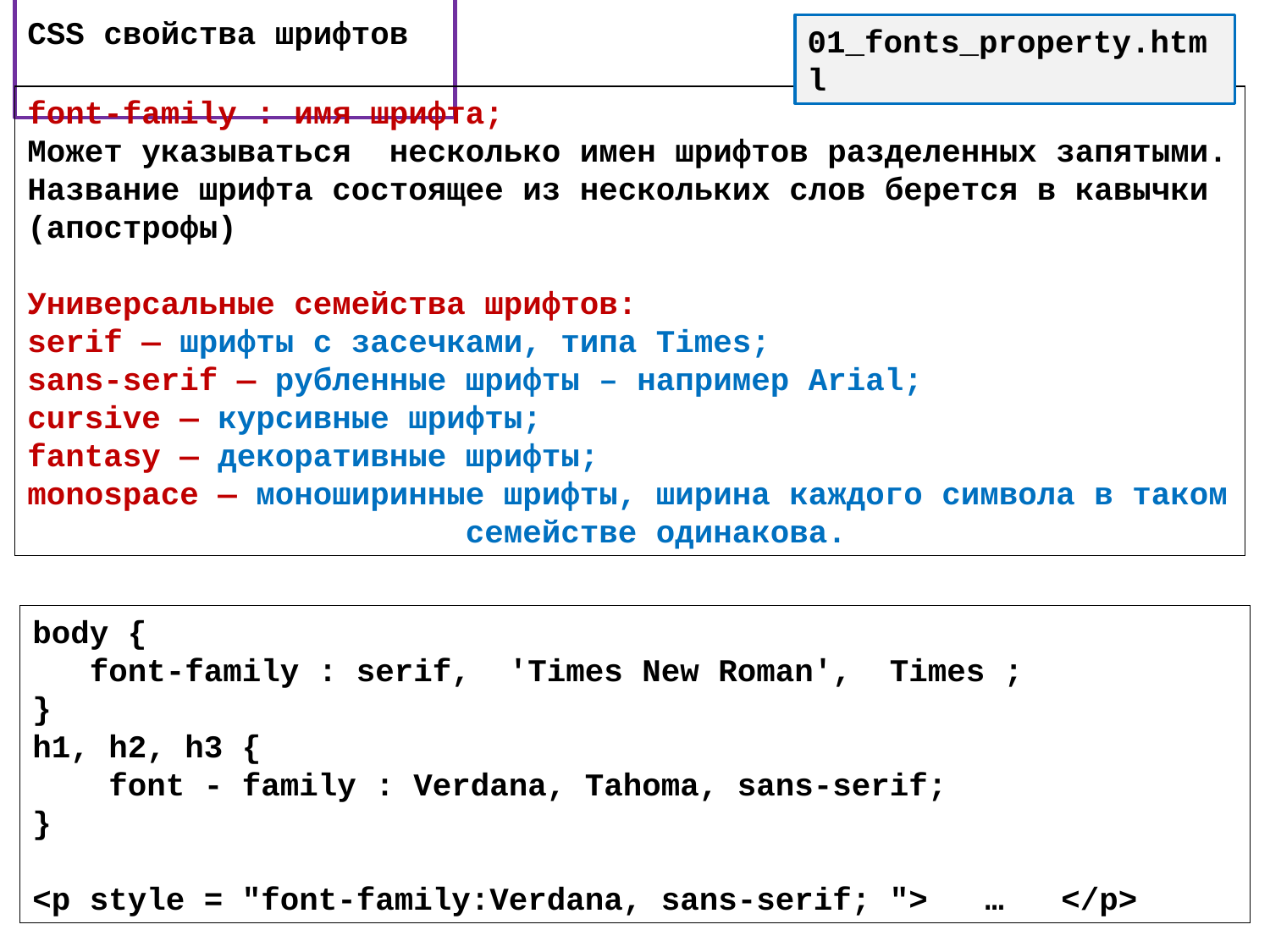

# CSS cвойства шрифтов
01_fonts_property.html
font-family : имя шрифта;
Может указываться  несколько имен шрифтов разделенных запятыми.
Название шрифта состоящее из нескольких слов берется в кавычки (апострофы)

Универсальные семейства шрифтов:
serif — шрифты с засечками, типа Times;
sans-serif — рубленные шрифты – например Arial;
cursive — курсивные шрифты;
fantasy — декоративные шрифты;
monospace — моноширинные шрифты, ширина каждого символа в таком
                       семействе одинакова.
body {
   font-family : serif,  ′Times New Roman′,  Times ;
}
h1, h2, h3 {
    font - family : Verdana, Tahoma, sans-serif;
}

<p style = ″font-family:Verdana, sans-serif; ″>   …   </p>